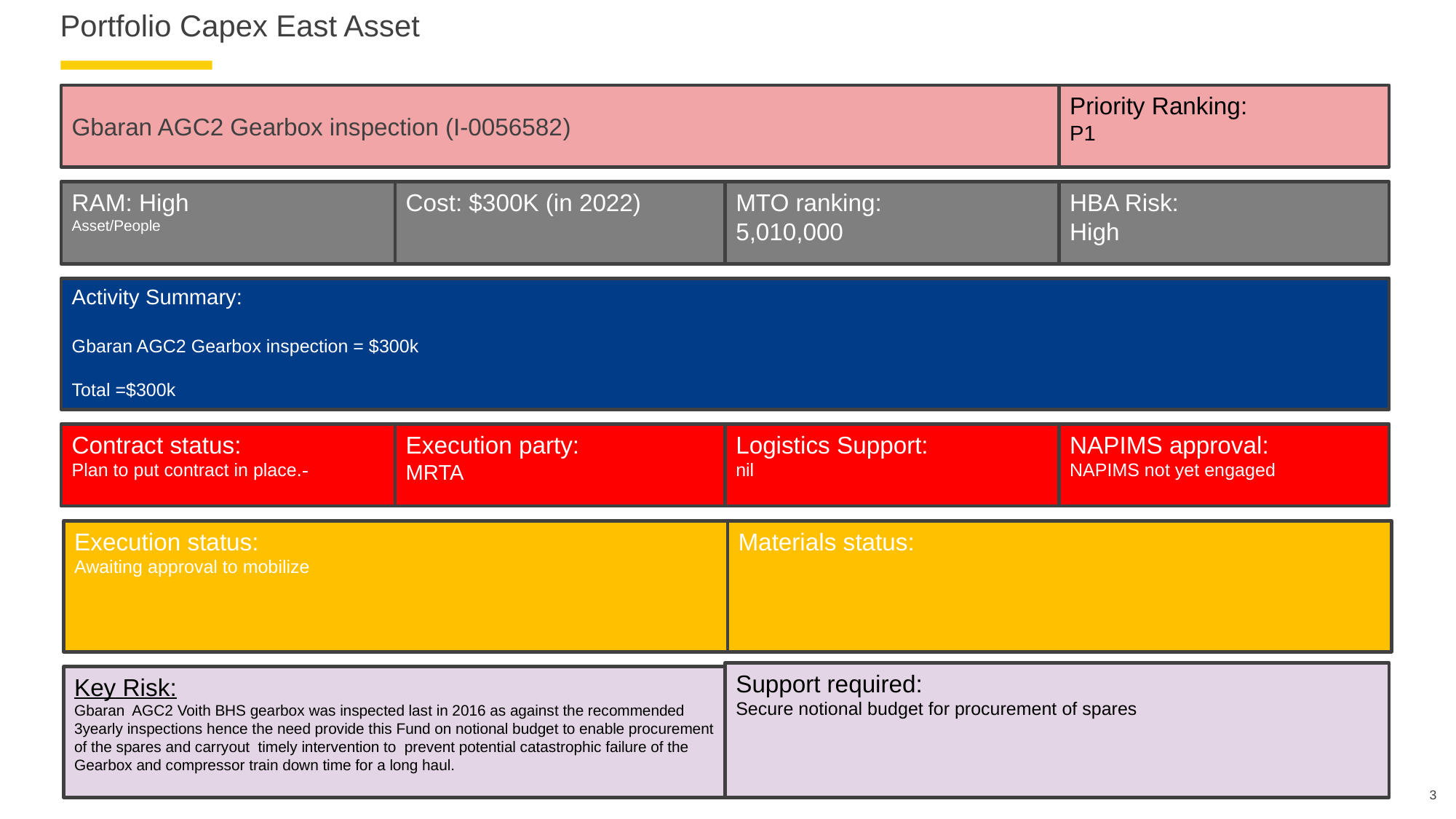

# Portfolio Capex East Asset
Priority Ranking:
P1
Gbaran AGC2 Gearbox inspection (I-0056582)
RAM: High
Asset/People
Cost: $300K (in 2022)
MTO ranking:
5,010,000
HBA Risk:
High
Activity Summary:

Gbaran AGC2 Gearbox inspection = $300k

Total =$300k
Contract status:
Plan to put contract in place.
Execution party:
MRTA
Logistics Support:
nil

NAPIMS approval:
NAPIMS not yet engaged
Materials status:
Execution status:
Awaiting approval to mobilize
Support required:
Secure notional budget for procurement of spares
Key Risk:
Gbaran  AGC2 Voith BHS gearbox was inspected last in 2016 as against the recommended 3yearly inspections hence the need provide this Fund on notional budget to enable procurement of the spares and carryout  timely intervention to  prevent potential catastrophic failure of the Gearbox and compressor train down time for a long haul.
3